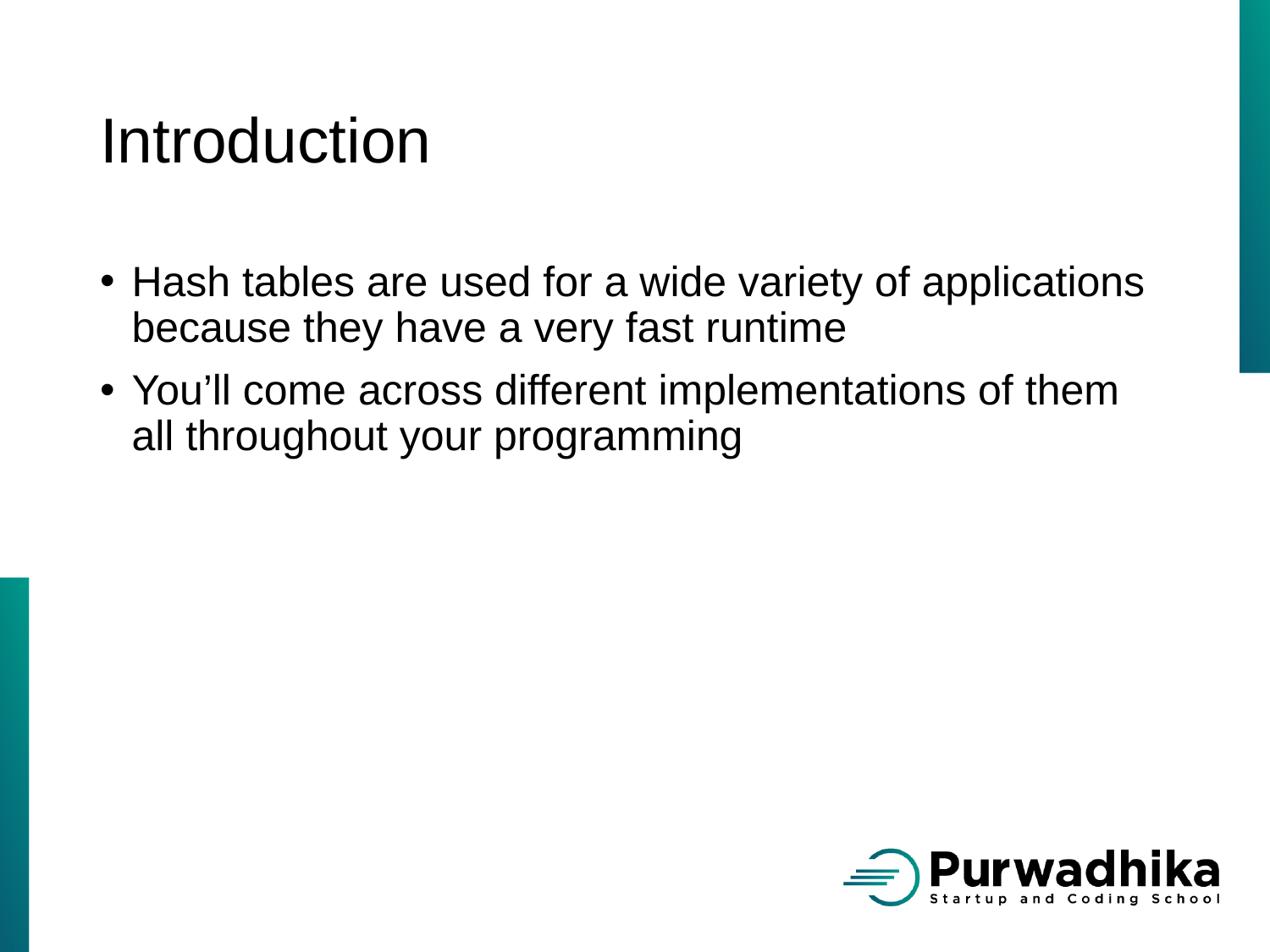

# Introduction
Hash tables are used for a wide variety of applications because they have a very fast runtime
You’ll come across different implementations of them all throughout your programming